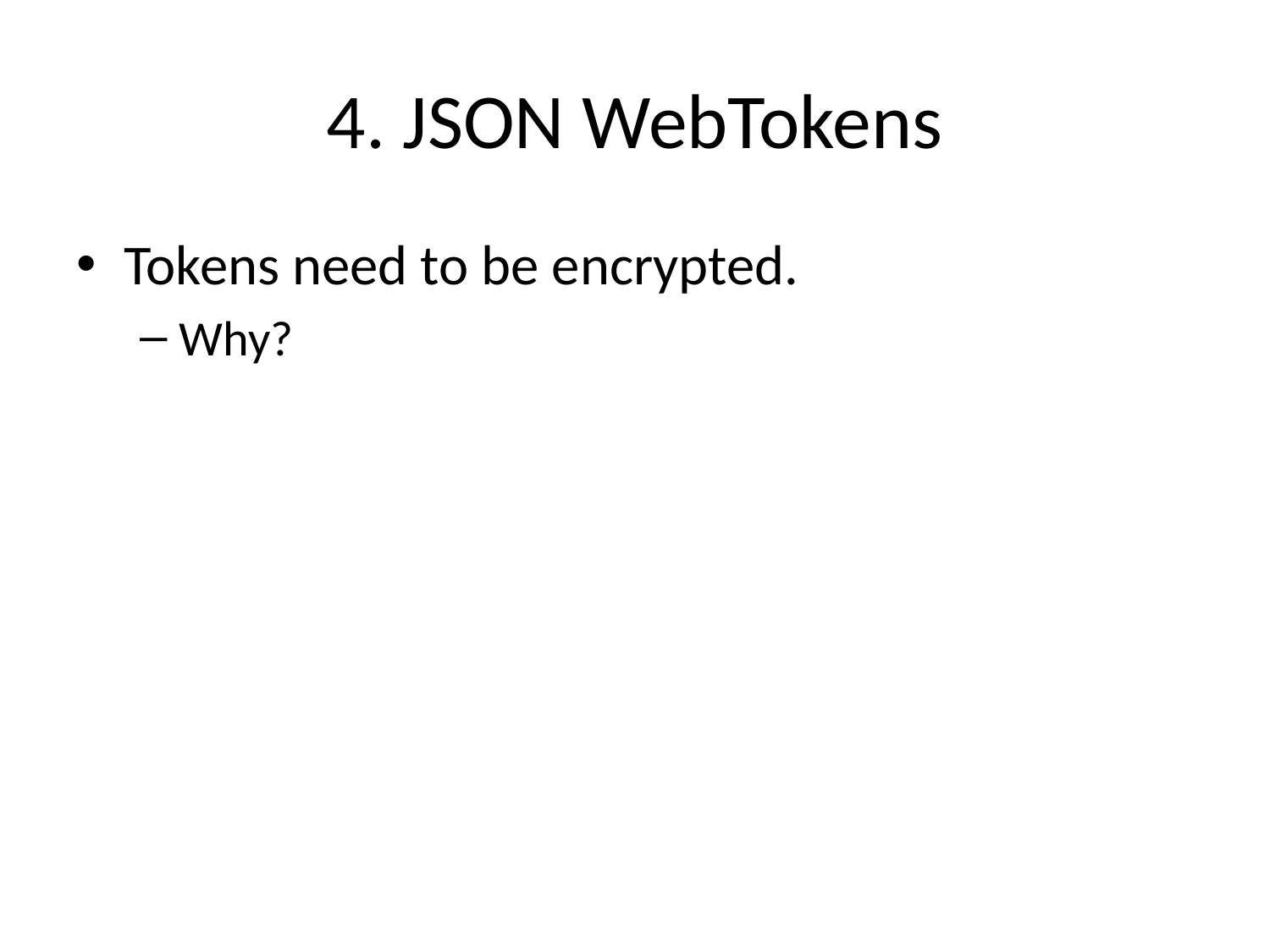

# 4. JSON WebTokens
Tokens need to be encrypted.
Why?